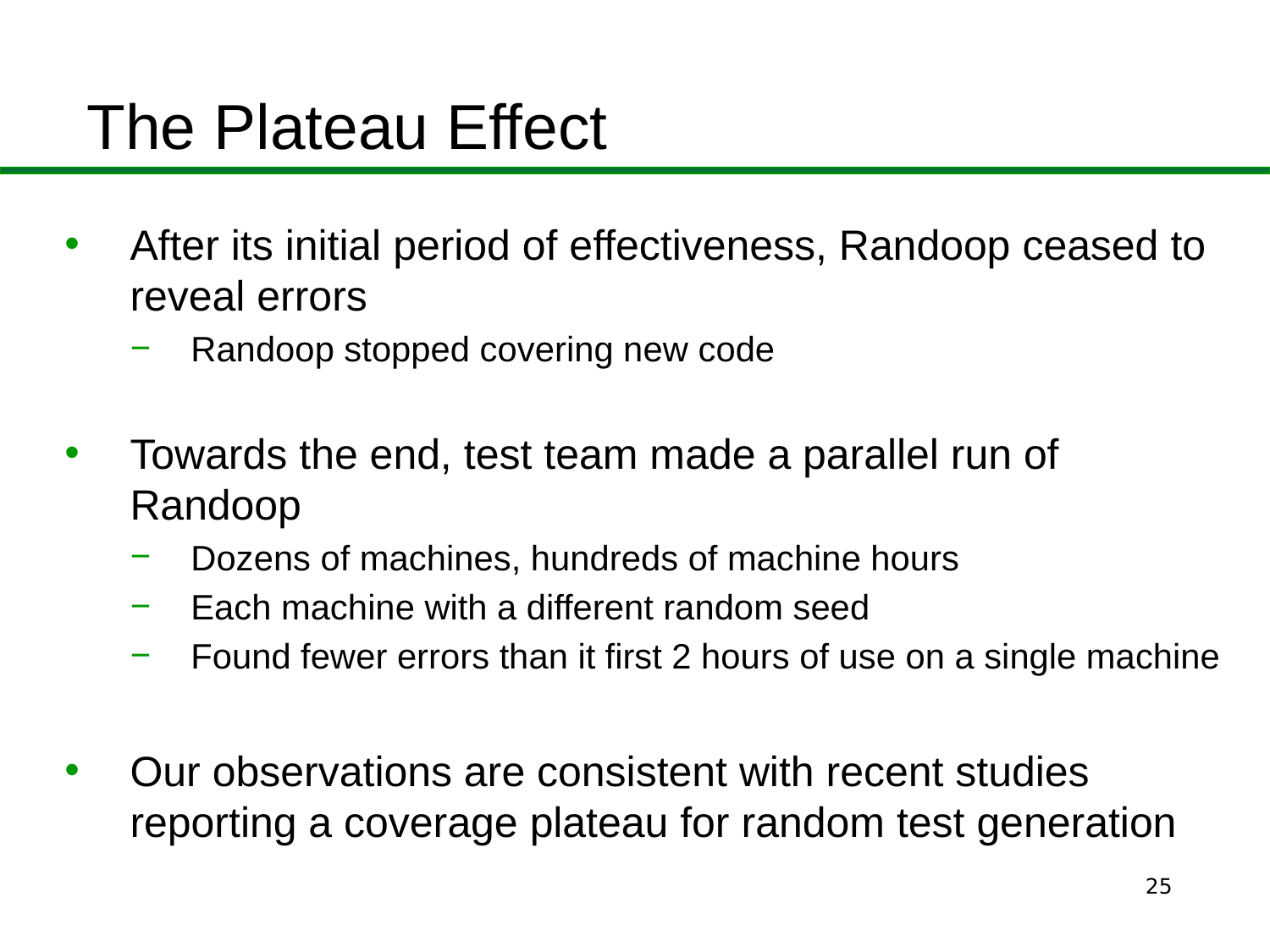

# The Plateau Effect
After its initial period of effectiveness, Randoop ceased to reveal errors
Randoop stopped covering new code

Towards the end, test team made a parallel run of Randoop
Dozens of machines, hundreds of machine hours
Each machine with a different random seed
Found fewer errors than it first 2 hours of use on a single machine

Our observations are consistent with recent studies reporting a coverage plateau for random test generation

25